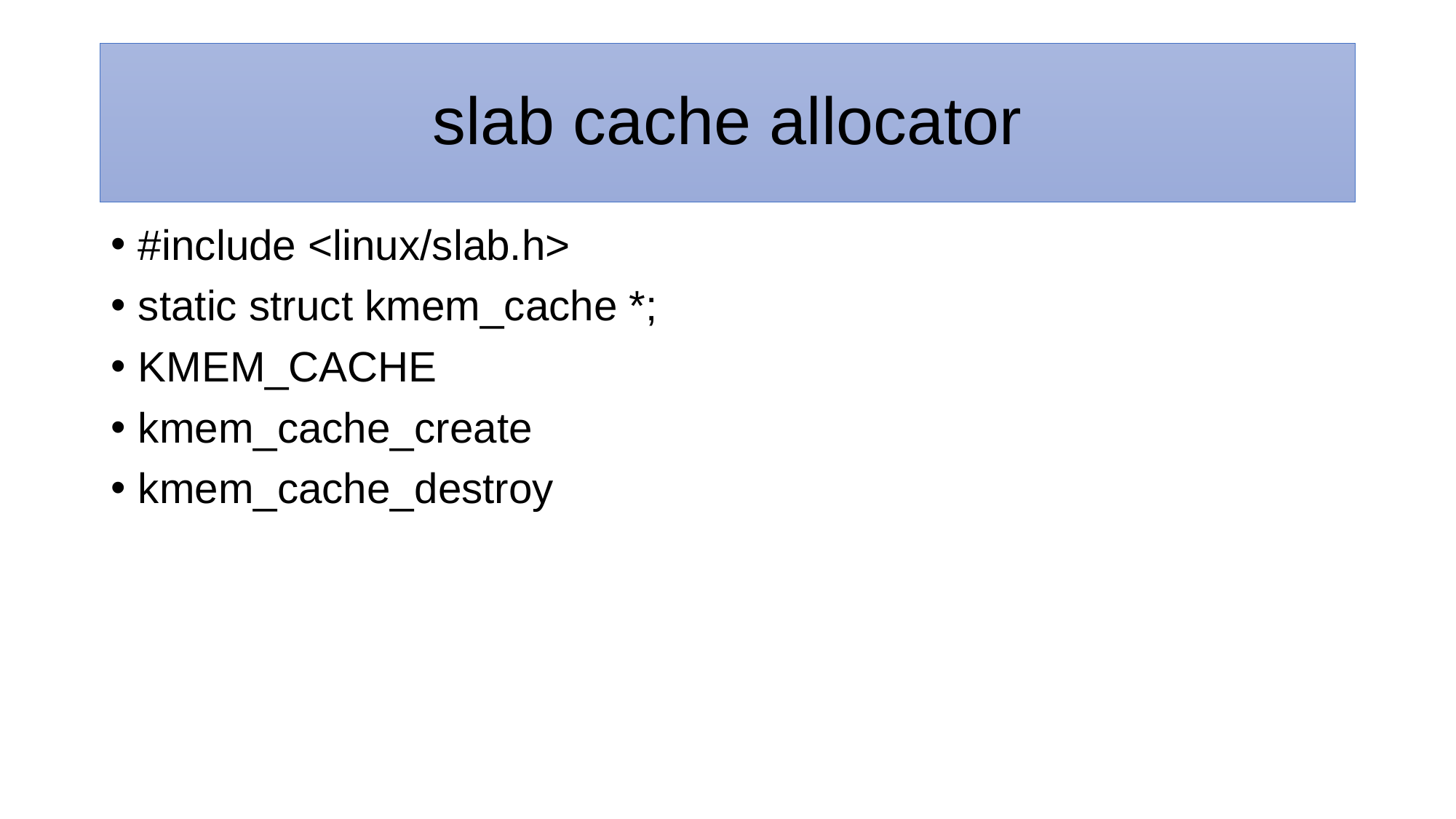

# slab cache allocator
#include <linux/slab.h>
static struct kmem_cache *;
KMEM_CACHE
kmem_cache_create
kmem_cache_destroy